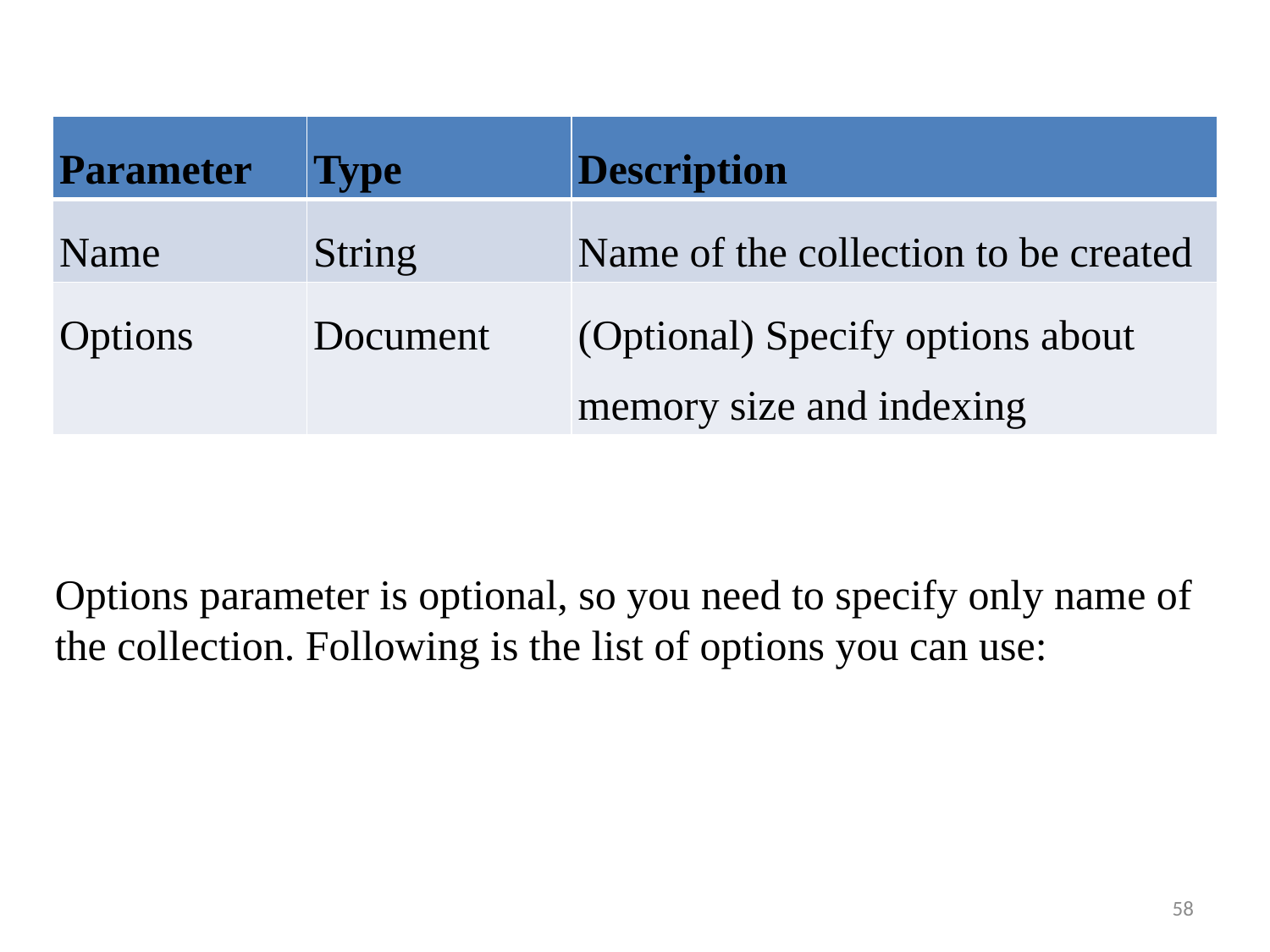

| Parameter | Type | Description |
| --- | --- | --- |
| Name | String | Name of the collection to be created |
| Options | Document | (Optional) Specify options about memory size and indexing |
Options parameter is optional, so you need to specify only name of the collection. Following is the list of options you can use:
58